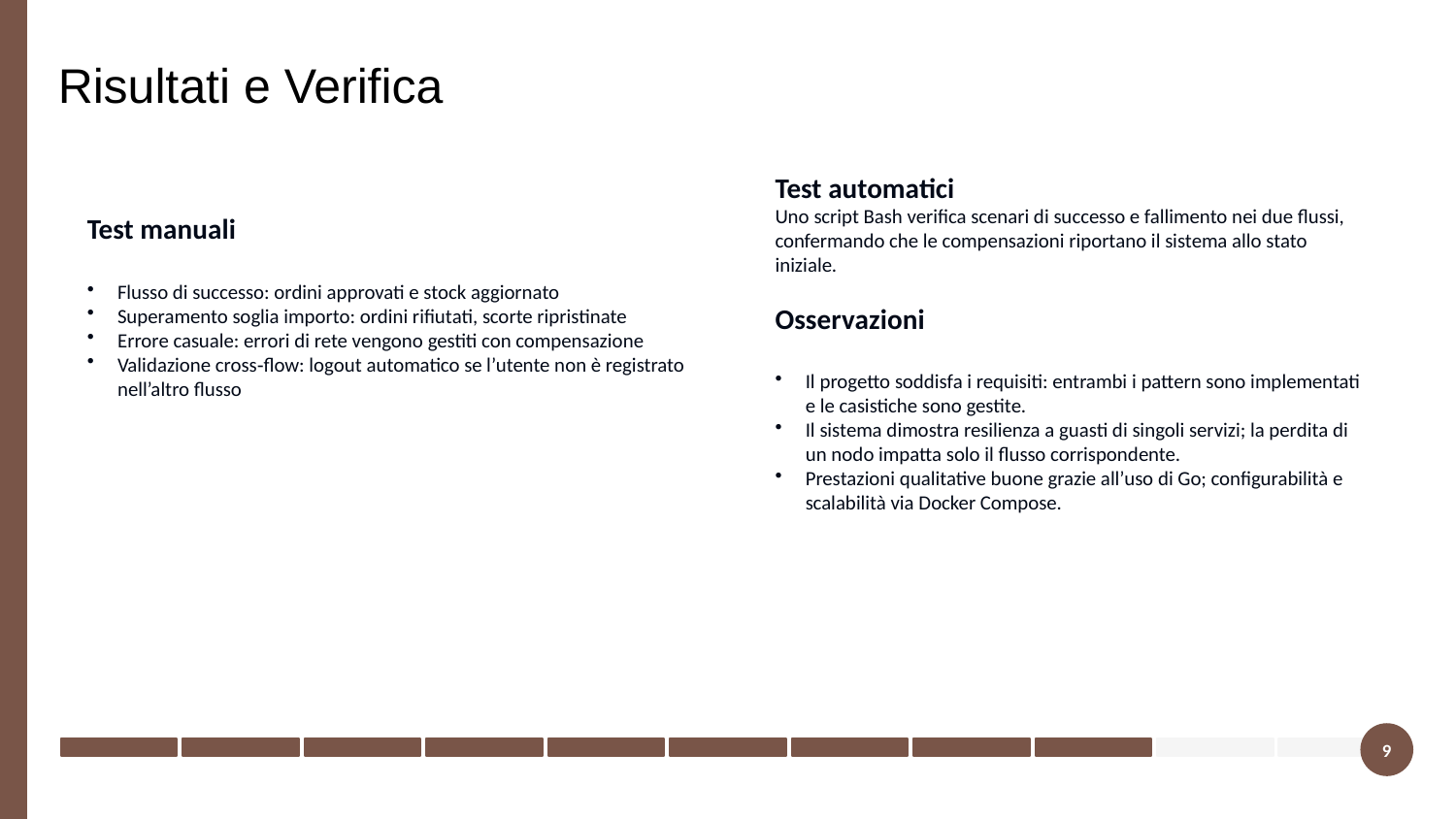

Risultati e Verifica
Test manuali

Flusso di successo: ordini approvati e stock aggiornato
Superamento soglia importo: ordini rifiutati, scorte ripristinate
Errore casuale: errori di rete vengono gestiti con compensazione
Validazione cross‑flow: logout automatico se l’utente non è registrato nell’altro flusso
Test automatici
Uno script Bash verifica scenari di successo e fallimento nei due flussi, confermando che le compensazioni riportano il sistema allo stato iniziale.

Osservazioni

Il progetto soddisfa i requisiti: entrambi i pattern sono implementati e le casistiche sono gestite.
Il sistema dimostra resilienza a guasti di singoli servizi; la perdita di un nodo impatta solo il flusso corrispondente.
Prestazioni qualitative buone grazie all’uso di Go; configurabilità e scalabilità via Docker Compose.

9